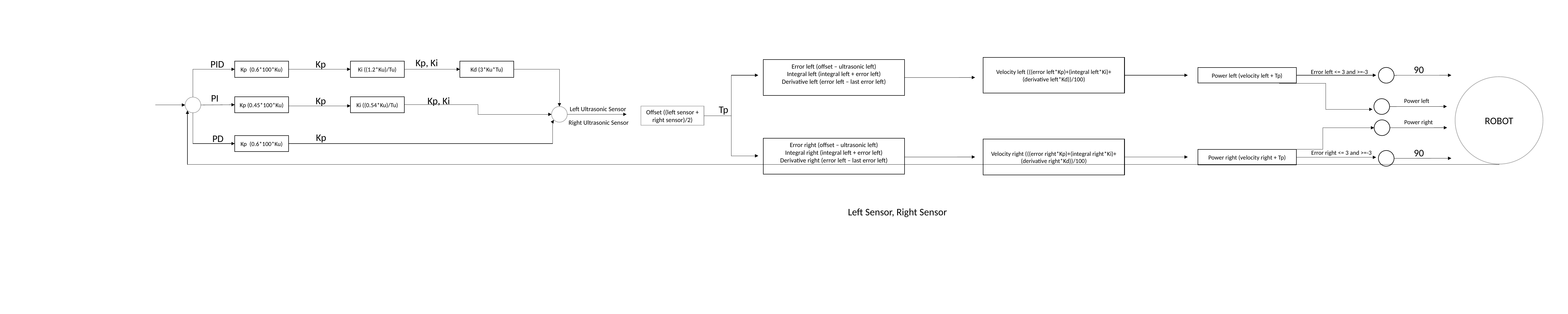

Kp, Ki
PID
Kp
Velocity left (((error left*Kp)+(integral left*Ki)+(derivative left*Kd))/100)
Error left (offset – ultrasonic left)
Integral left (integral left + error left)
Derivative left (error left – last error left)

Kp  (0.6*100*Ku)
Ki ((1.2*Ku)/Tu)
Kd (3*Ku*Tu)
90
Error left <= 3 and >=-3

Power left (velocity left + Tp)
ROBOT
PI
Kp
Kp, Ki
Power left
Kp (0.45*100*Ku)
Ki ((0.54*Ku)/Tu)

Tp
Left Ultrasonic Sensor
Offset ((left sensor + right sensor)/2)

Power right
Right Ultrasonic Sensor

Kp
PD
Kp  (0.6*100*Ku)
Error right (offset – ultrasonic left)
Integral right (integral left + error left)
Derivative right (error left – last error left)

Velocity right (((error right*Kp)+(integral right*Ki)+(derivative right*Kd))/100)
90
Error right <= 3 and >=-3
Power right (velocity right + Tp)

Left Sensor, Right Sensor